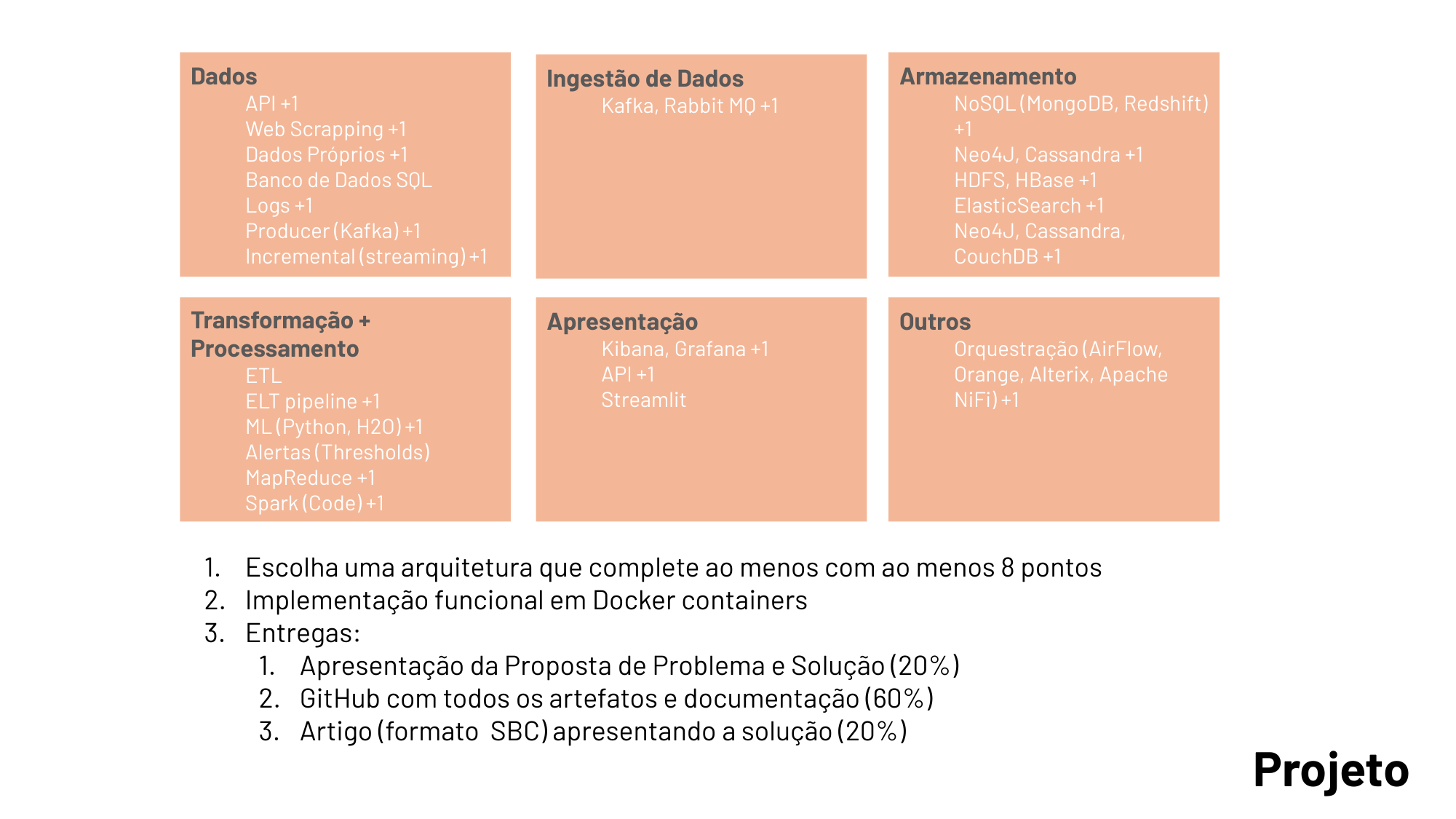

Dados
API +1
Web Scrapping +1
Dados Próprios +1
Banco de Dados SQL
Logs +1
Producer (Kafka) +1
Incremental (streaming) +1
Armazenamento
NoSQL (MongoDB, Redshift) +1
Neo4J, Cassandra +1
HDFS, HBase +1
ElasticSearch +1
Neo4J, Cassandra, CouchDB +1
Ingestão de Dados
Kafka, Rabbit MQ +1

Transformação + Processamento
ETL
ELT pipeline +1
ML (Python, H2O) +1
Alertas (Thresholds)
MapReduce +1
Spark (Code) +1
Apresentação
Kibana, Grafana +1
API +1
Streamlit

Outros
Orquestração (AirFlow, Orange, Alterix, Apache NiFi) +1

Escolha uma arquitetura que complete ao menos com ao menos 8 pontos
Implementação funcional em Docker containers
Entregas:
Apresentação da Proposta de Problema e Solução (20%)
GitHub com todos os artefatos e documentação (60%)
Artigo (formato  SBC) apresentando a solução (20%)

Projeto